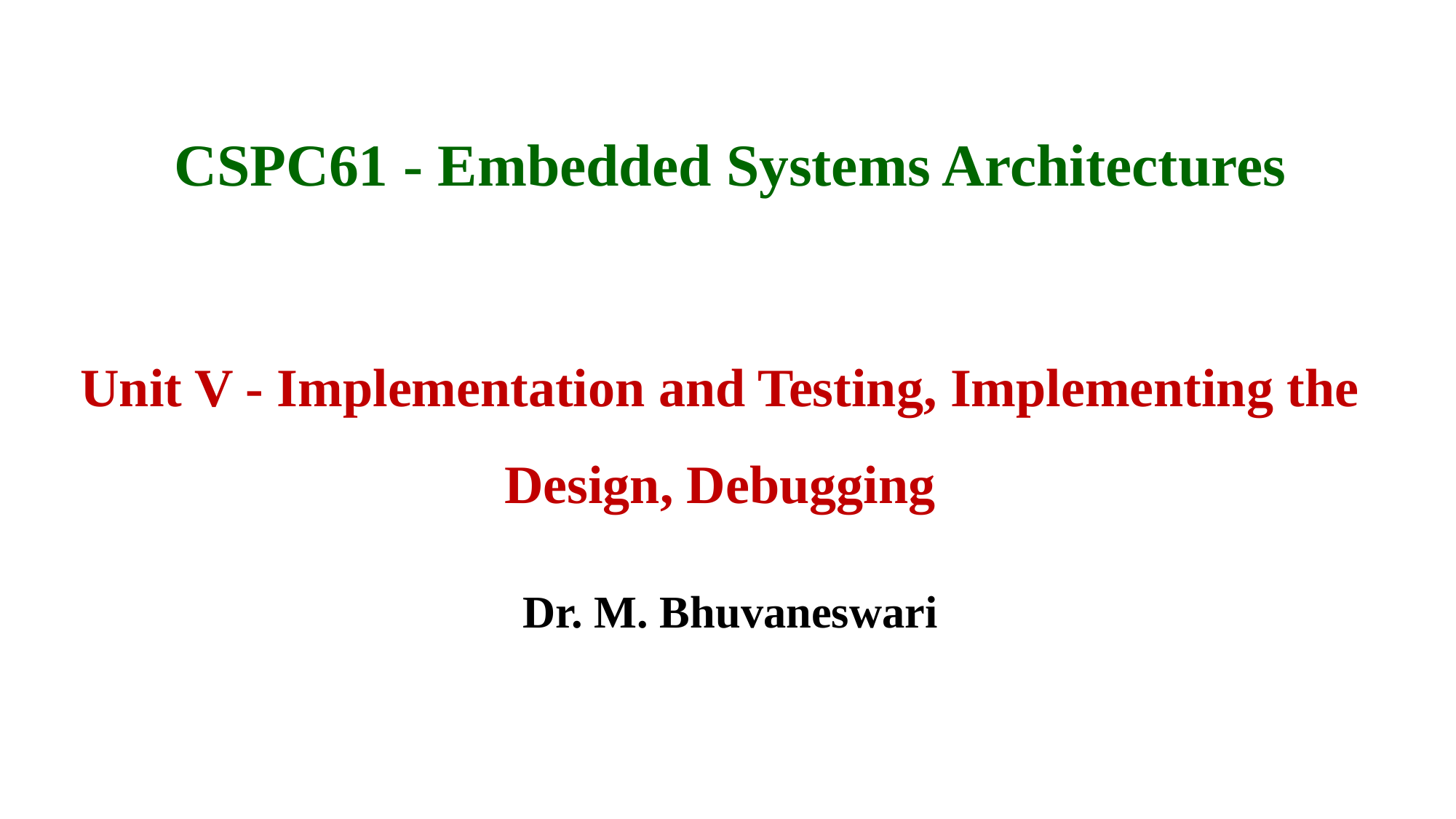

CSPC61 - Embedded Systems Architectures
# Unit V - Implementation and Testing, Implementing the Design, Debugging
Dr. M. Bhuvaneswari